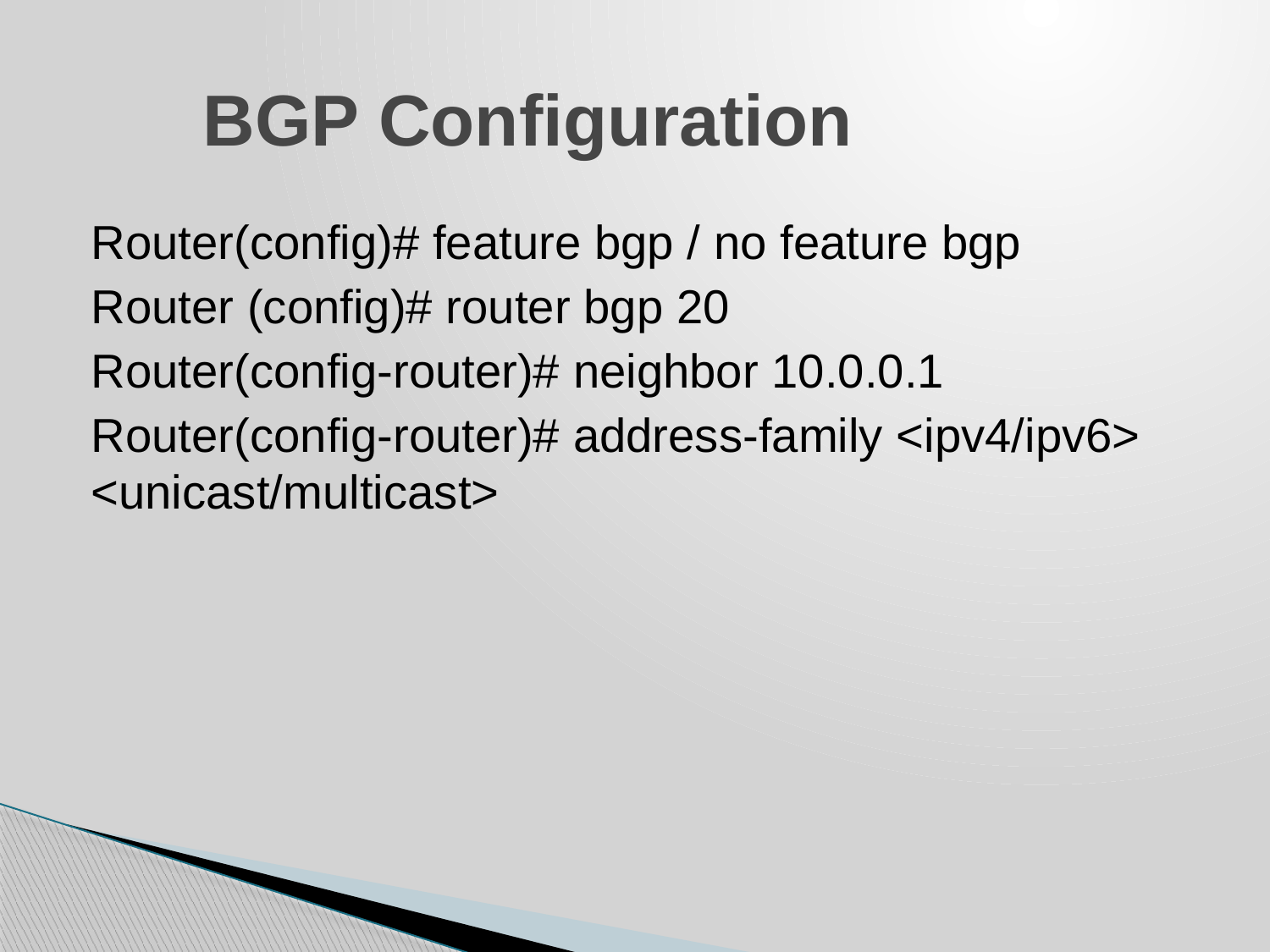

# BGP Configuration
Router(config)# feature bgp / no feature bgp
Router (config)# router bgp 20
Router(config-router)# neighbor 10.0.0.1
Router(config-router)# address-family <ipv4/ipv6> <unicast/multicast>